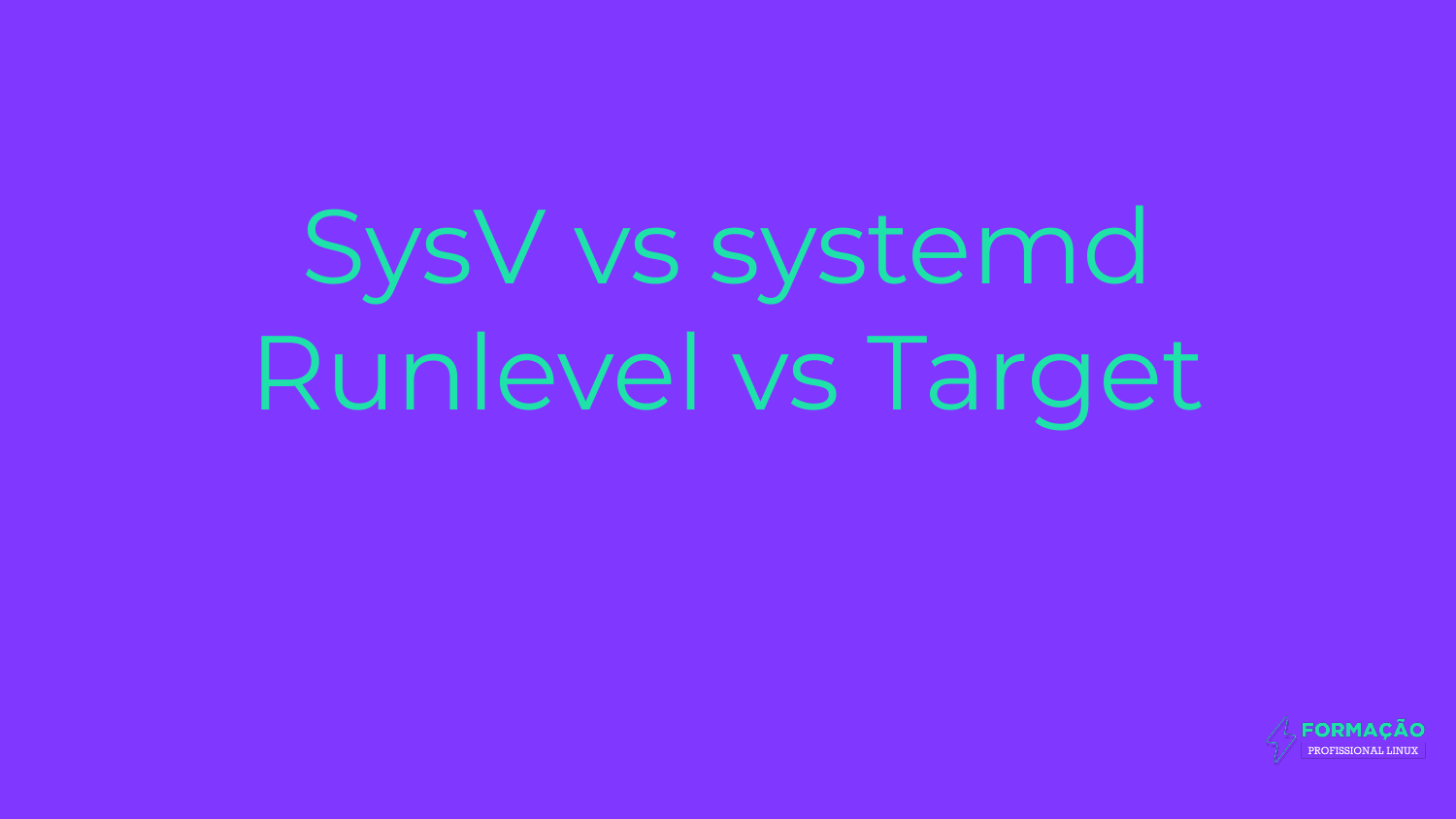

# SysV vs systemd
Runlevel vs Target